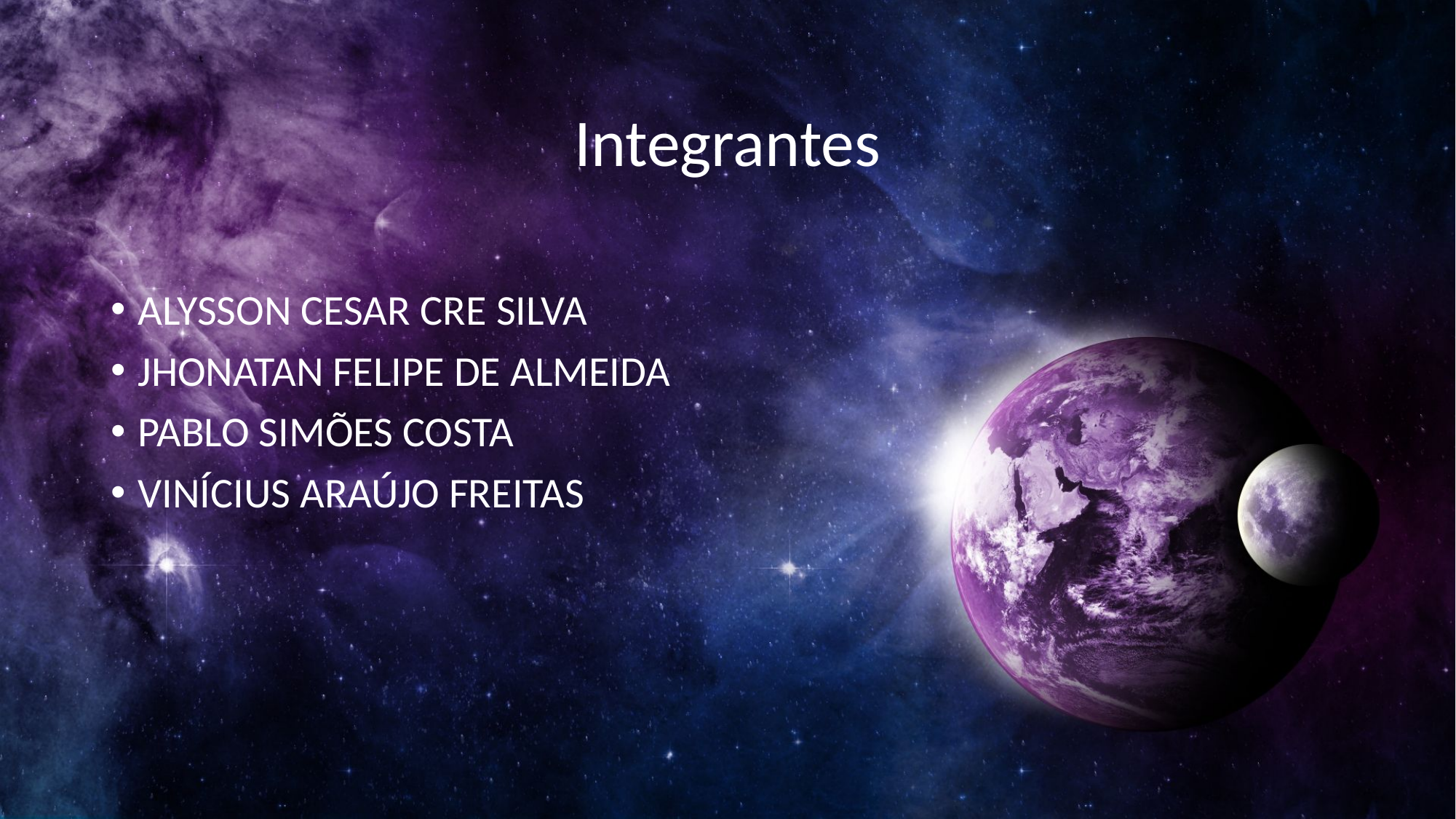

Integrantes
ALYSSON CESAR CRE SILVA
JHONATAN FELIPE DE ALMEIDA
PABLO SIMÕES COSTA
VINÍCIUS ARAÚJO FREITAS